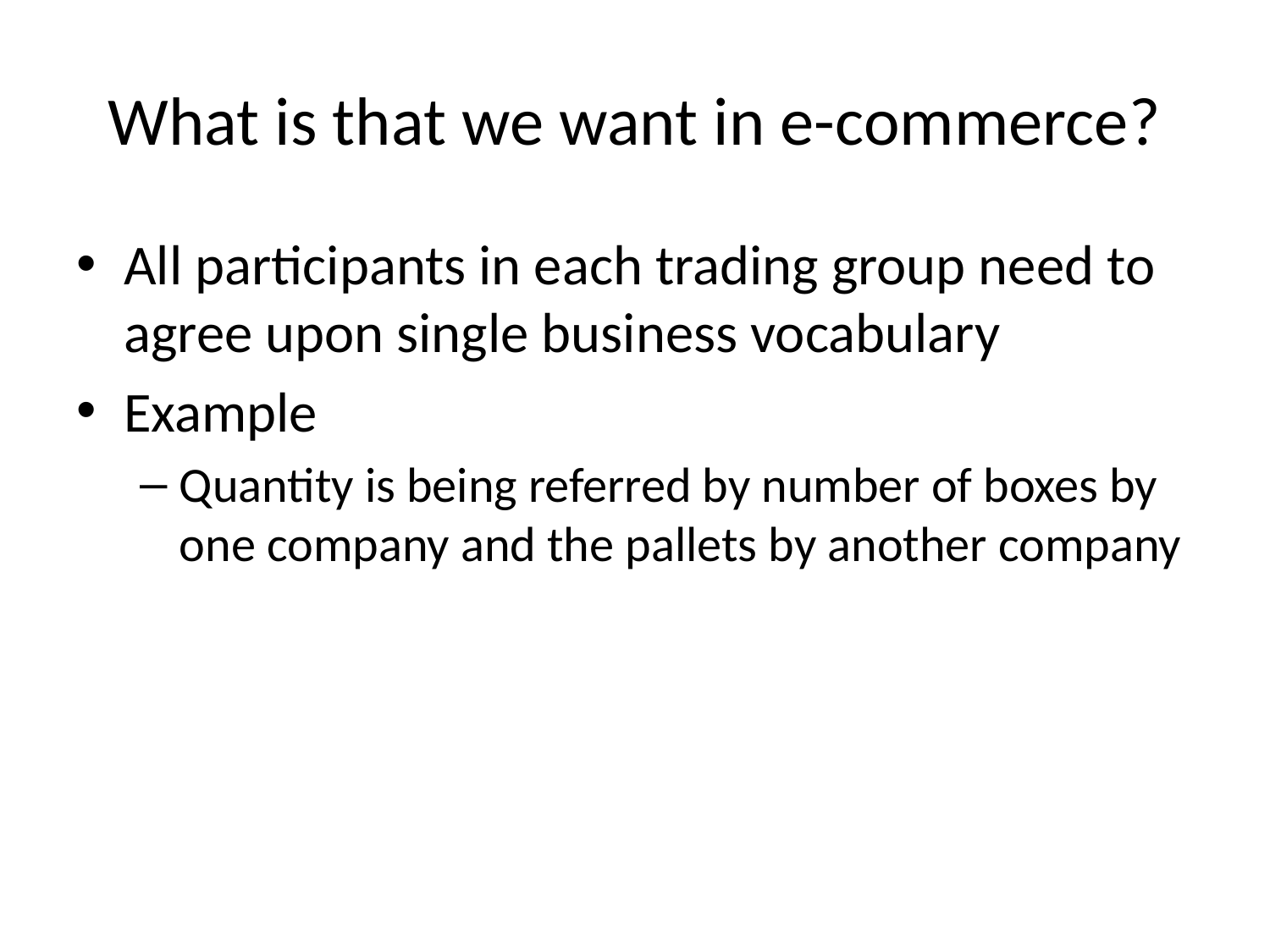

# What is that we want in e-commerce?
All participants in each trading group need to agree upon single business vocabulary
Example
Quantity is being referred by number of boxes by one company and the pallets by another company